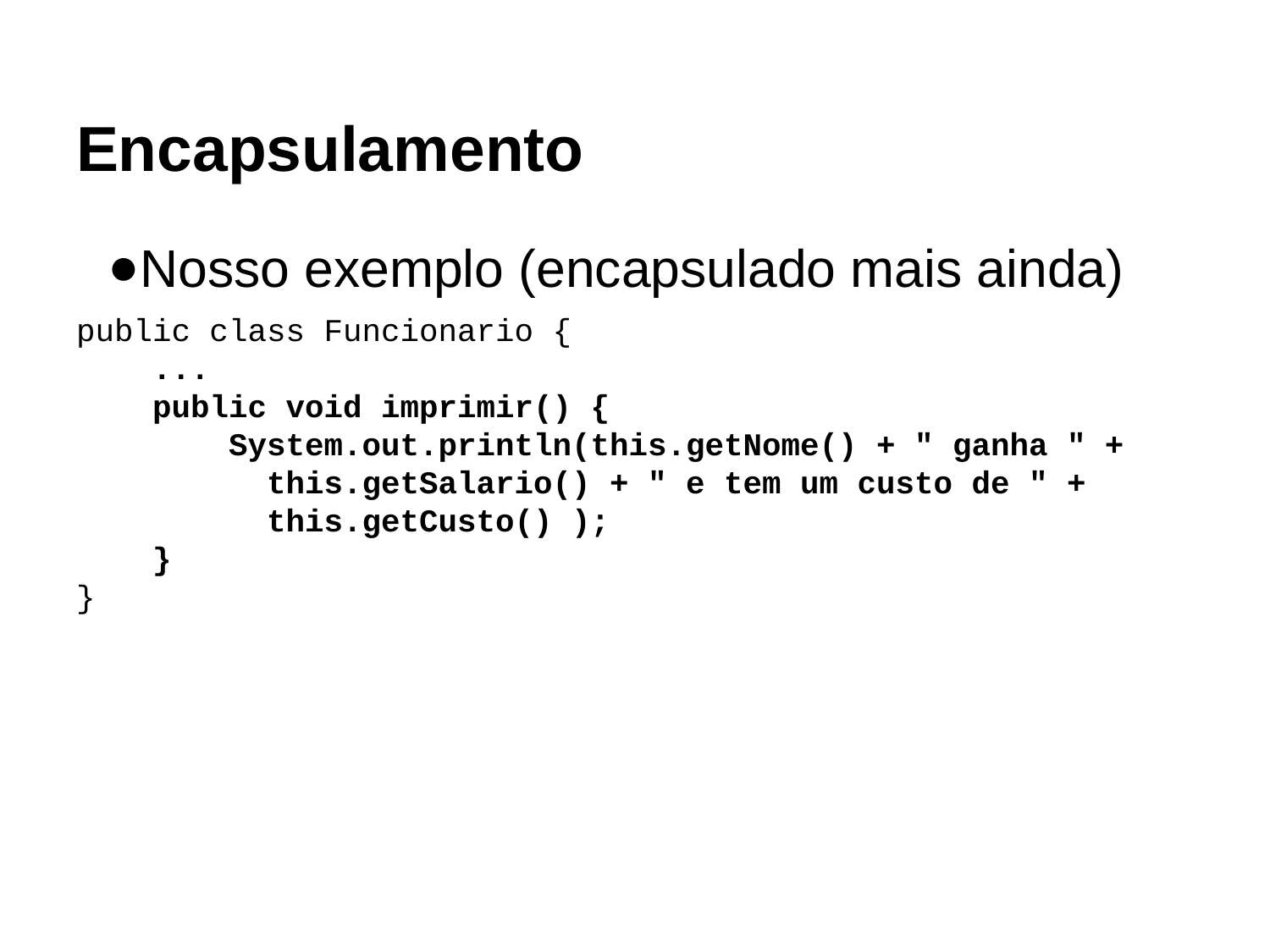

# Encapsulamento
Nosso exemplo (encapsulado mais ainda)

public class Funcionario {
    ...
    public void imprimir() {
        System.out.println(this.getNome() + " ganha " +
          this.getSalario() + " e tem um custo de " +
          this.getCusto() );
    }
}